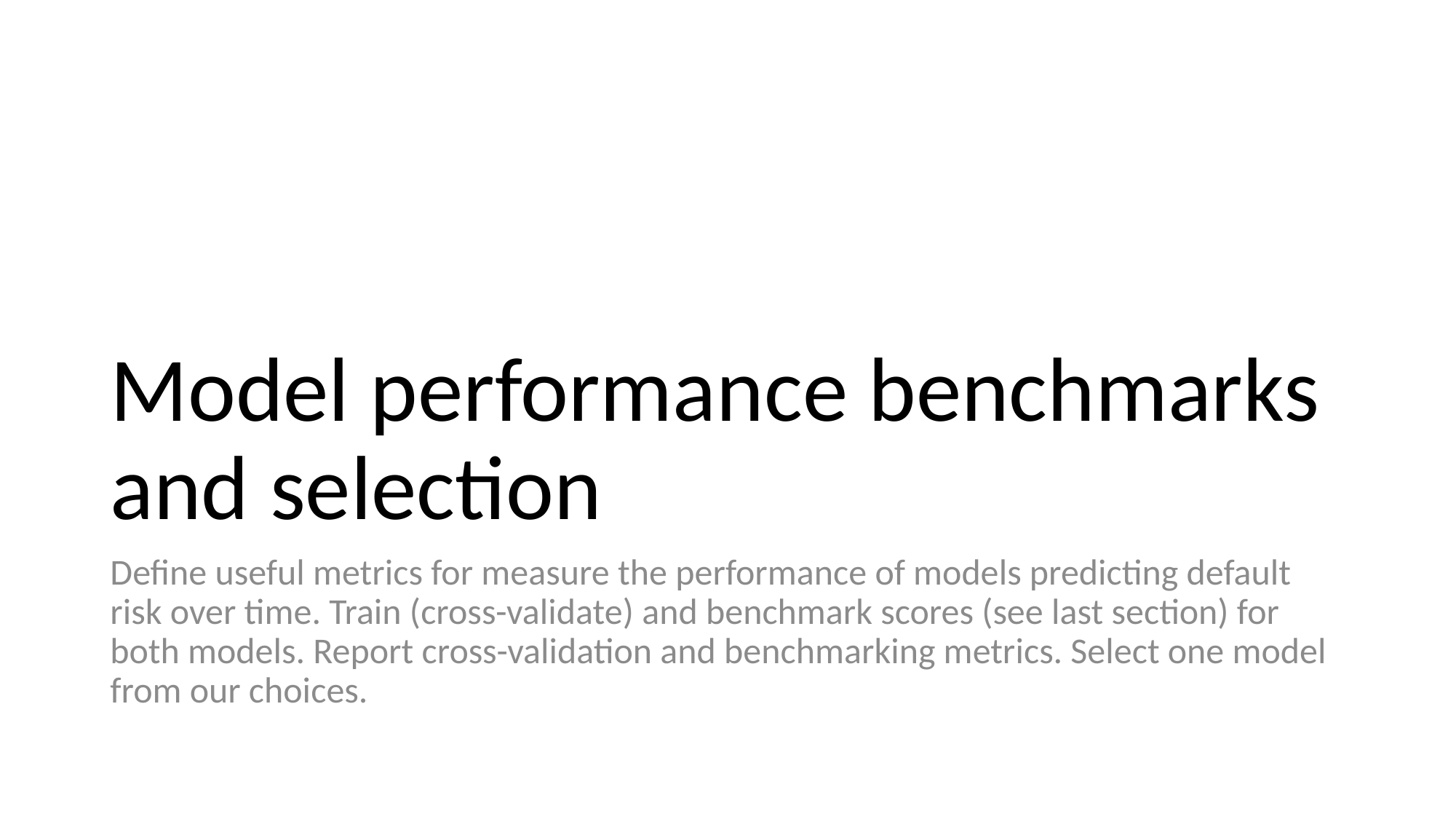

# Model performance benchmarks and selection
Define useful metrics for measure the performance of models predicting default risk over time. Train (cross-validate) and benchmark scores (see last section) for both models. Report cross-validation and benchmarking metrics. Select one model from our choices.